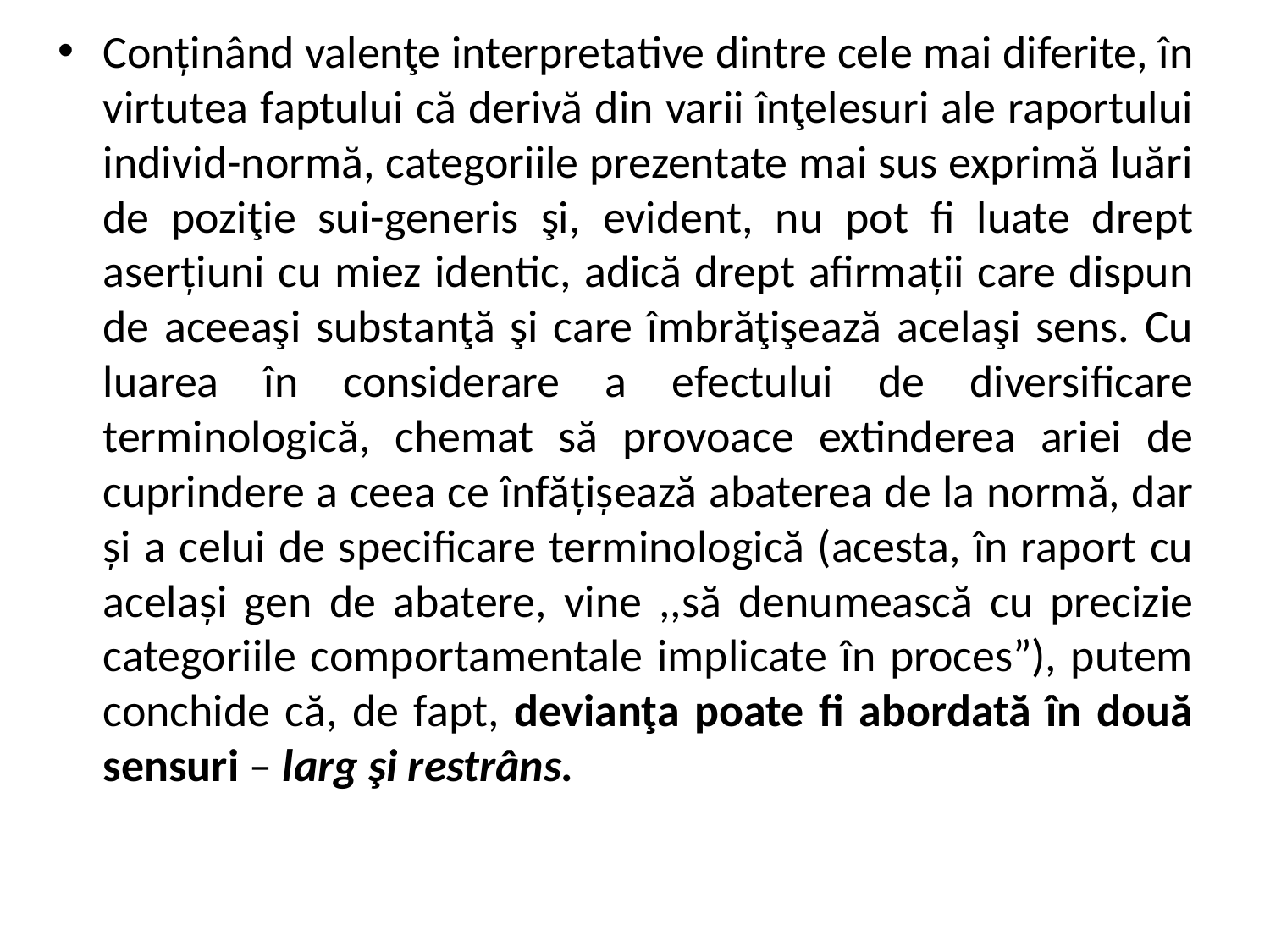

Conținând valenţe interpretative dintre cele mai diferite, în virtutea faptului că derivă din varii înţelesuri ale raportului individ-normă, categoriile prezentate mai sus exprimă luări de poziţie sui-generis şi, evident, nu pot fi luate drept aserțiuni cu miez identic, adică drept afirmații care dispun de aceeaşi substanţă şi care îmbrăţişează acelaşi sens. Cu luarea în considerare a efectului de diversificare terminologică, chemat să provoace extinderea ariei de cuprindere a ceea ce înfățișează abaterea de la normă, dar și a celui de specificare terminologică (acesta, în raport cu același gen de abatere, vine ,,să denumească cu precizie categoriile comportamentale implicate în proces”), putem conchide că, de fapt, devianţa poate fi abordată în două sensuri – larg şi restrâns.